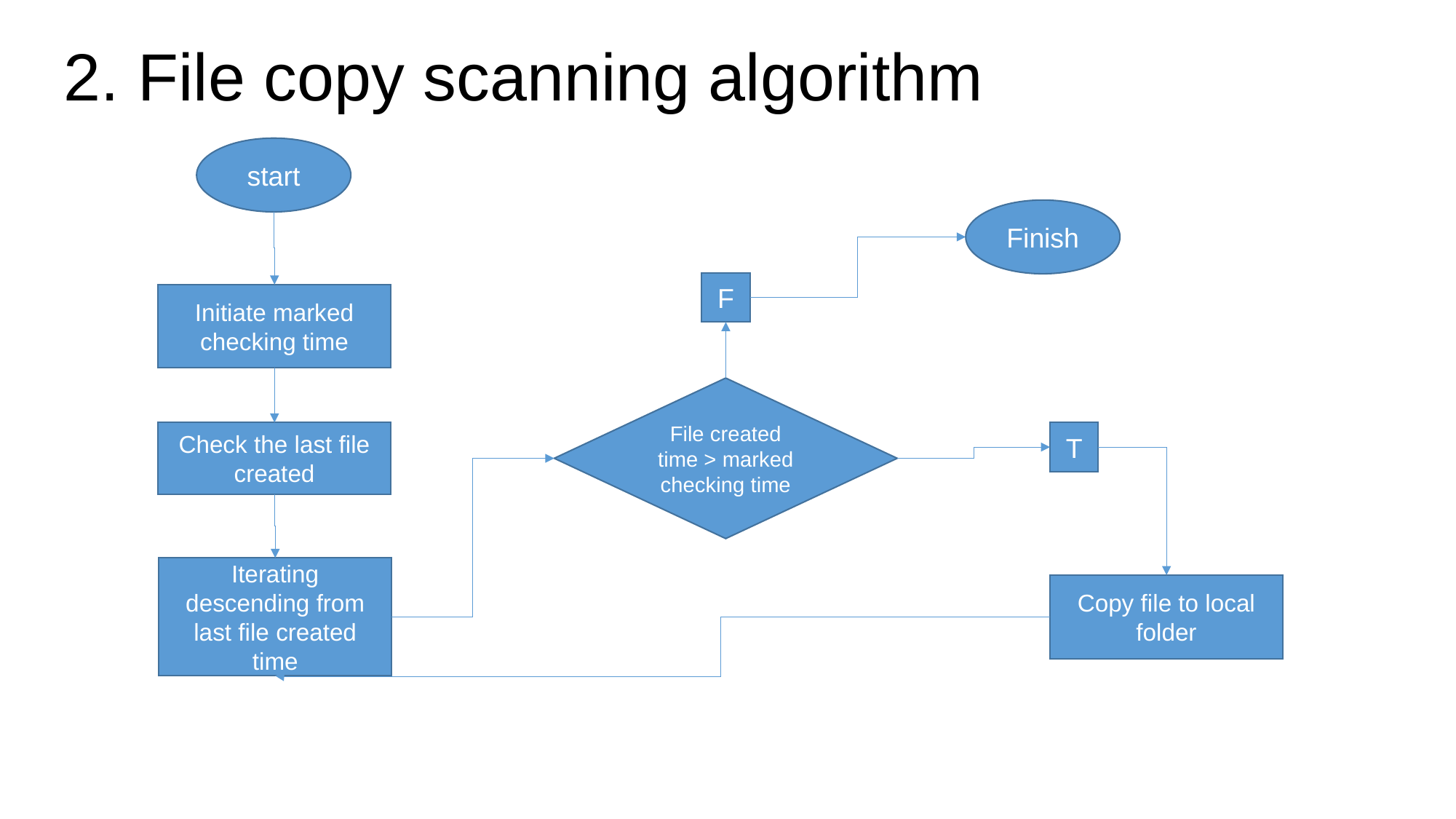

# 2. File copy scanning algorithm
start
Finish
F
Initiate marked checking time
File created time > marked checking time
Check the last file created
T
Iterating descending from last file created time
Copy file to local folder